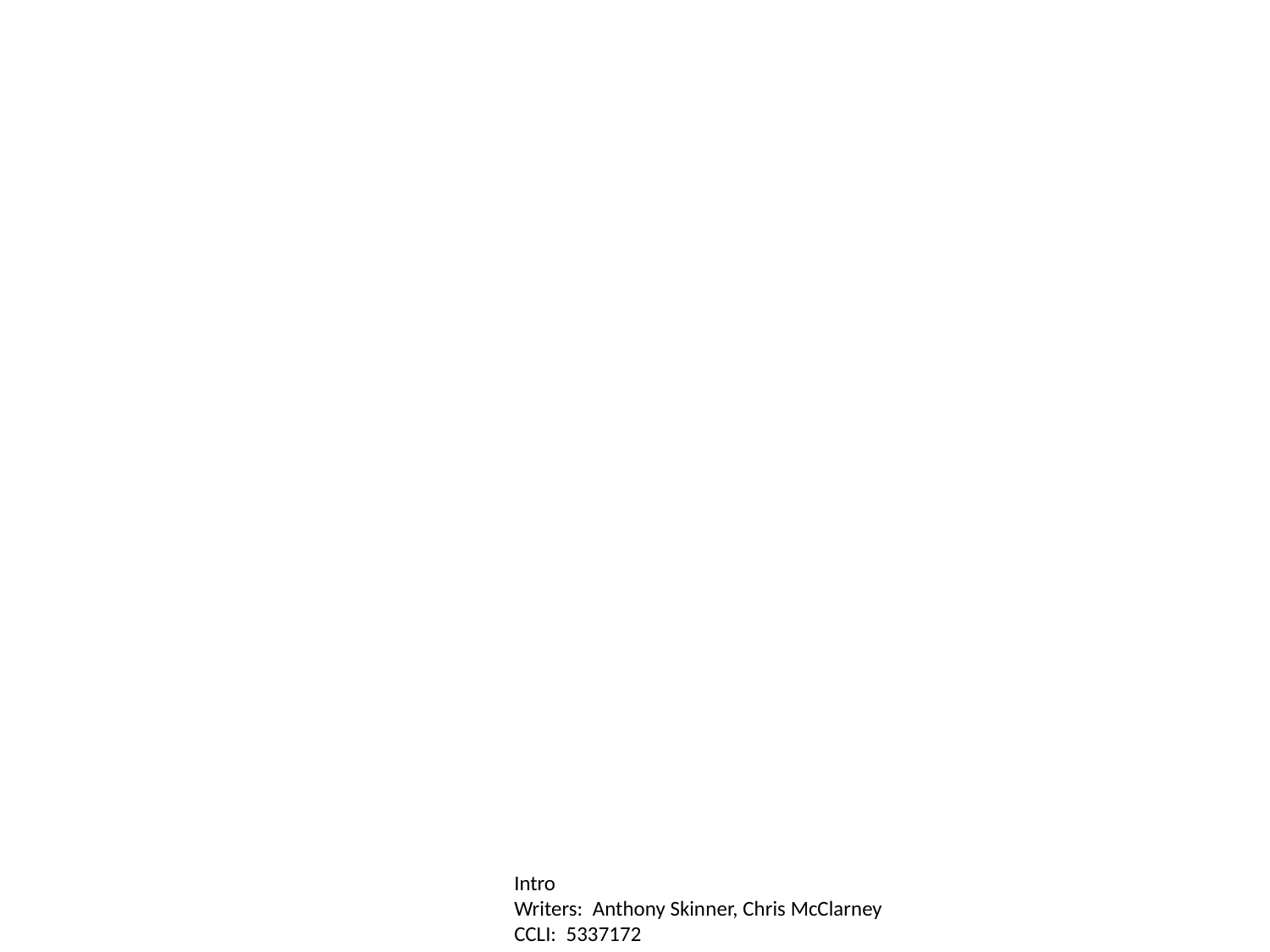

Intro
Writers:  Anthony Skinner, Chris McClarney
CCLI:  5337172